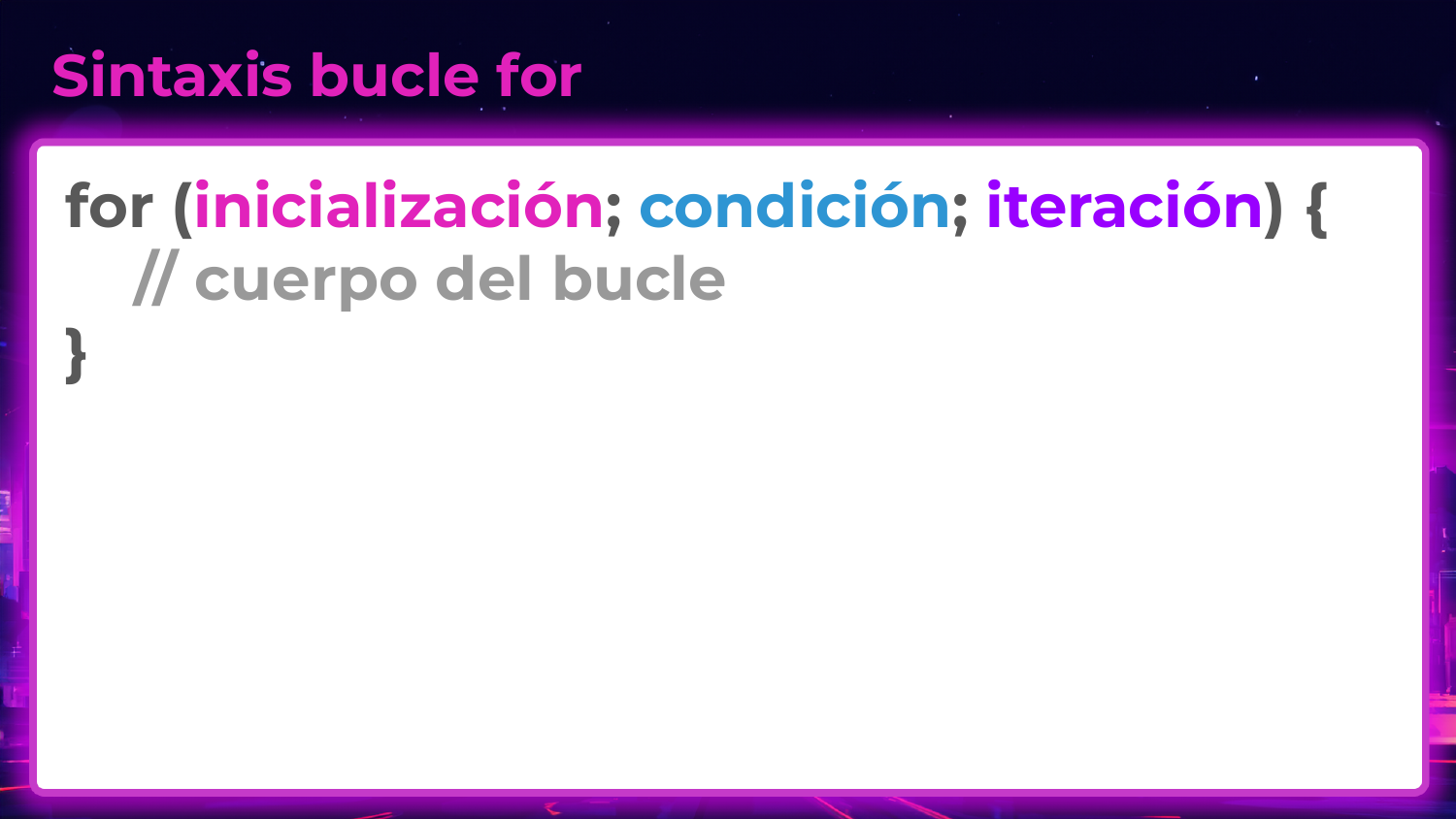

# Sintaxis bucle for

for (inicialización; condición; iteración) {
    // cuerpo del bucle
}